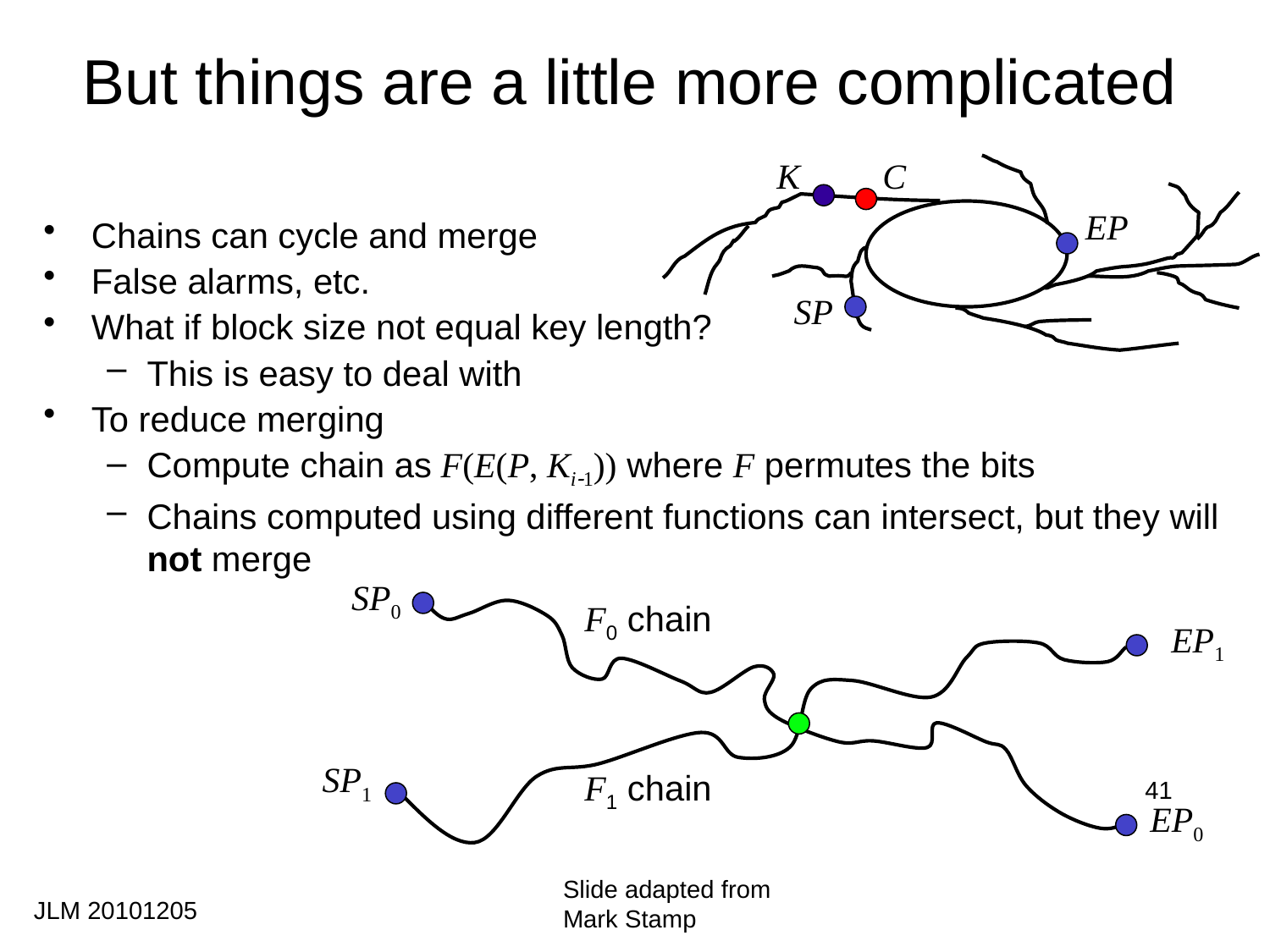

# But things are a little more complicated
K
C

EP

Chains can cycle and merge
False alarms, etc.
What if block size not equal key length?
This is easy to deal with
To reduce merging
Compute chain as F(E(P, Ki−1)) where F permutes the bits
Chains computed using different functions can intersect, but they will not merge

SP

SP0
F0 chain

EP1

SP1
F1 chain
41

EP0

Slide adapted from Mark Stamp
JLM 20101205